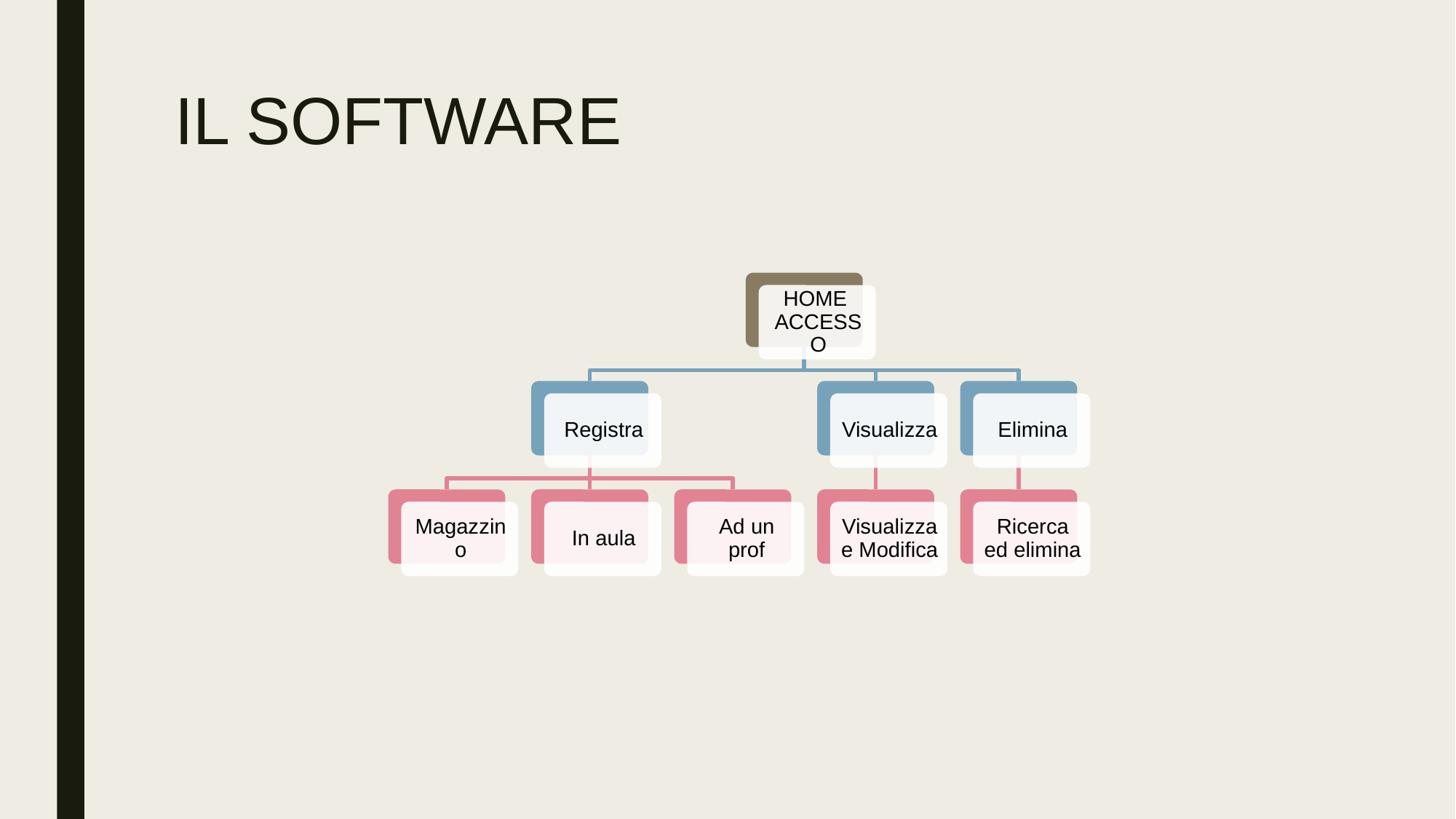

# IL SOFTWARE
HOME  ACCESSO
Registra
Magazzino
In aula
Ad un prof
Visualizza
Visualizza e Modifica
Elimina
Ricerca ed elimina